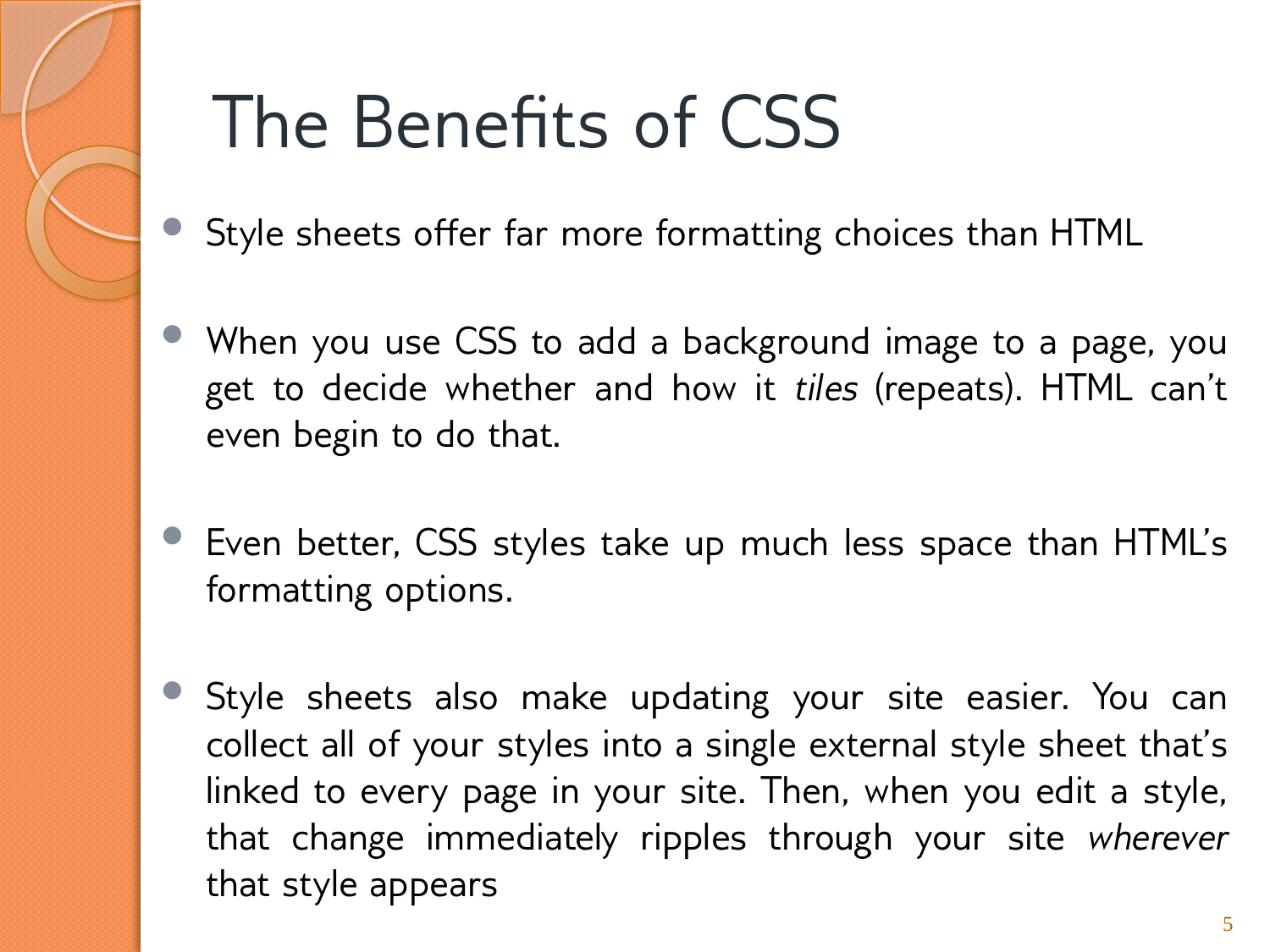

# The Benefits of CSS
Style sheets offer far more formatting choices than HTML

When you use CSS to add a background image to a page, you get to decide whether and how it tiles (repeats). HTML can’t even begin to do that.

Even better, CSS styles take up much less space than HTML’s formatting options.

Style sheets also make updating your site easier. You can collect all of your styles into a single external style sheet that’s linked to every page in your site. Then, when you edit a style, that change immediately ripples through your site wherever that style appears
5